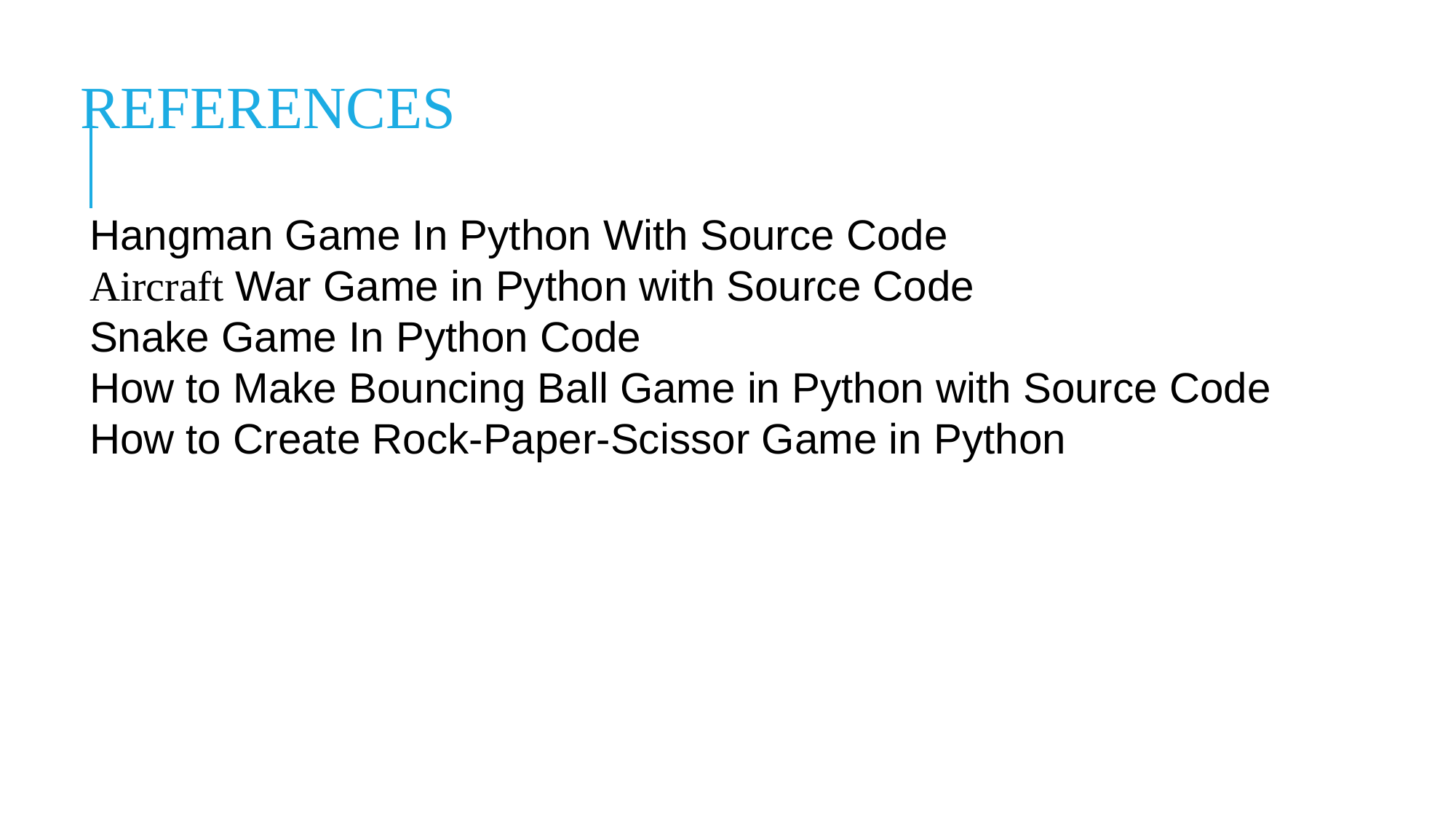

# REFERENCES
Hangman Game In Python With Source Code
Aircraft War Game in Python with Source Code
Snake Game In Python Code
How to Make Bouncing Ball Game in Python with Source Code
How to Create Rock-Paper-Scissor Game in Python